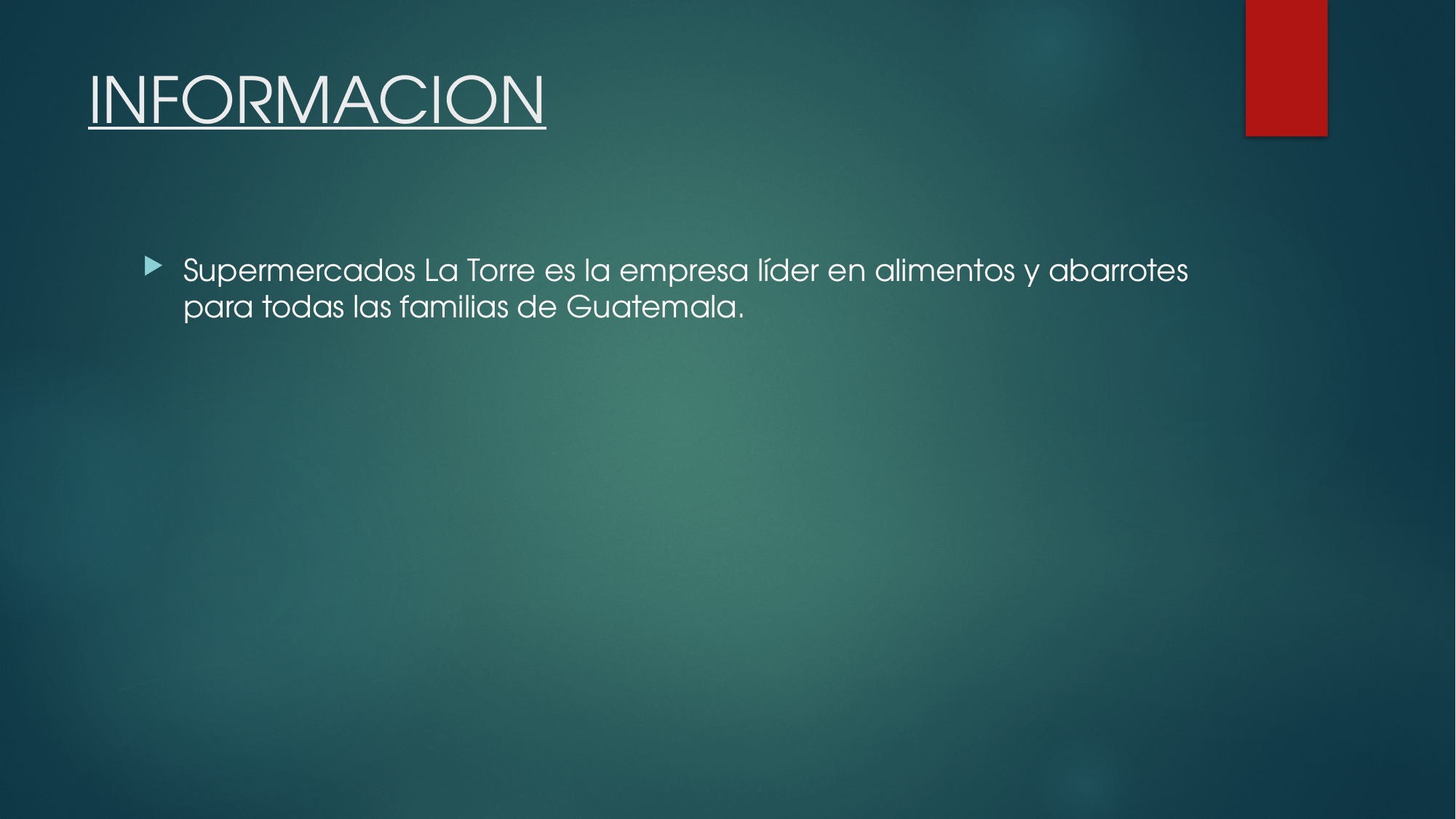

# INFORMACION
Supermercados La Torre es la empresa líder en alimentos y abarrotes para todas las familias de Guatemala.